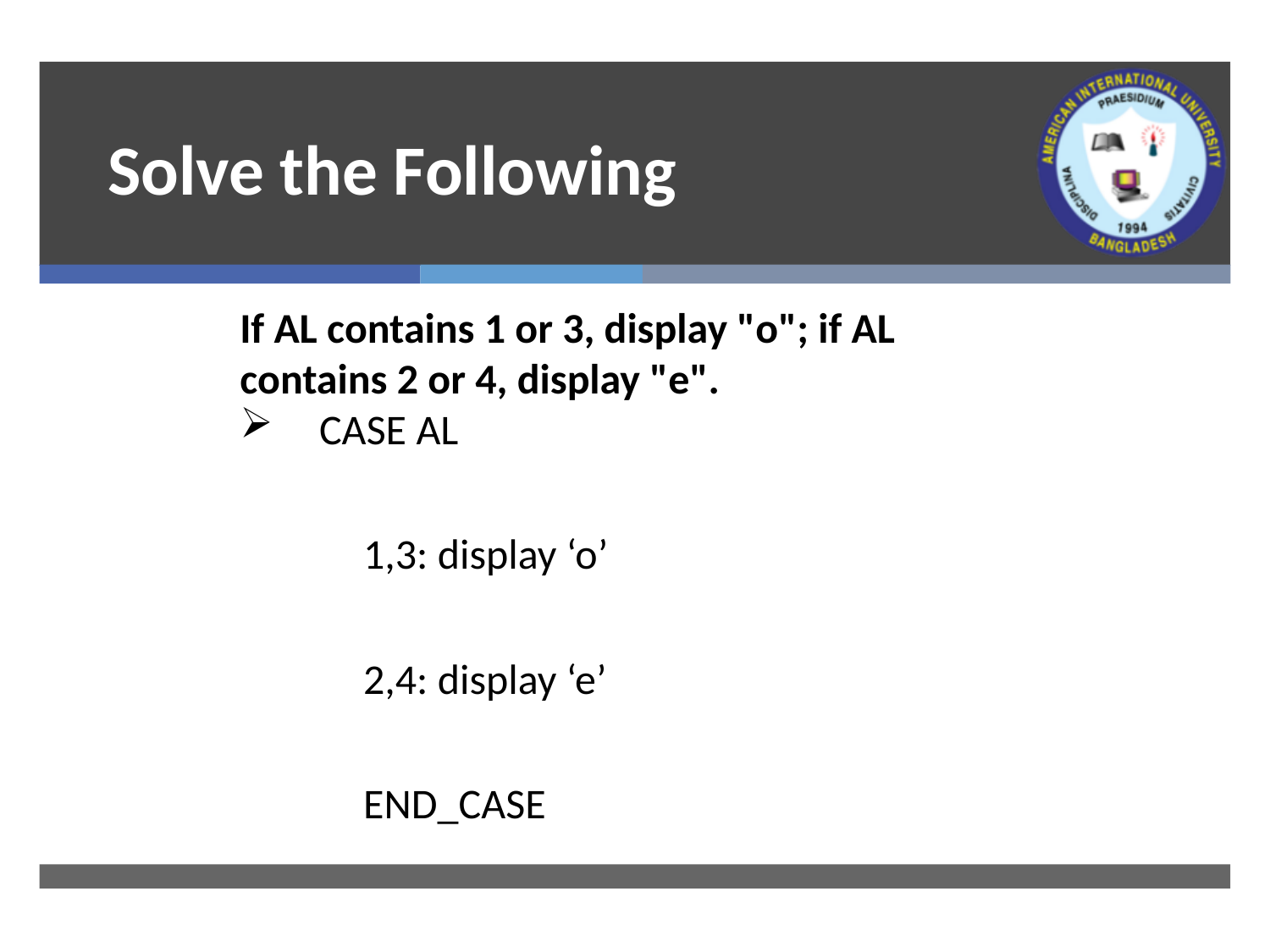

# A Pseudo Code , Algorithm and Code for IF-THEN
Solve the Following
If AL contains 1 or 3, display "o"; if AL contains 2 or 4, display "e".
CASE AL
1,3: display ‘o’
2,4: display ‘e’
END_CASE